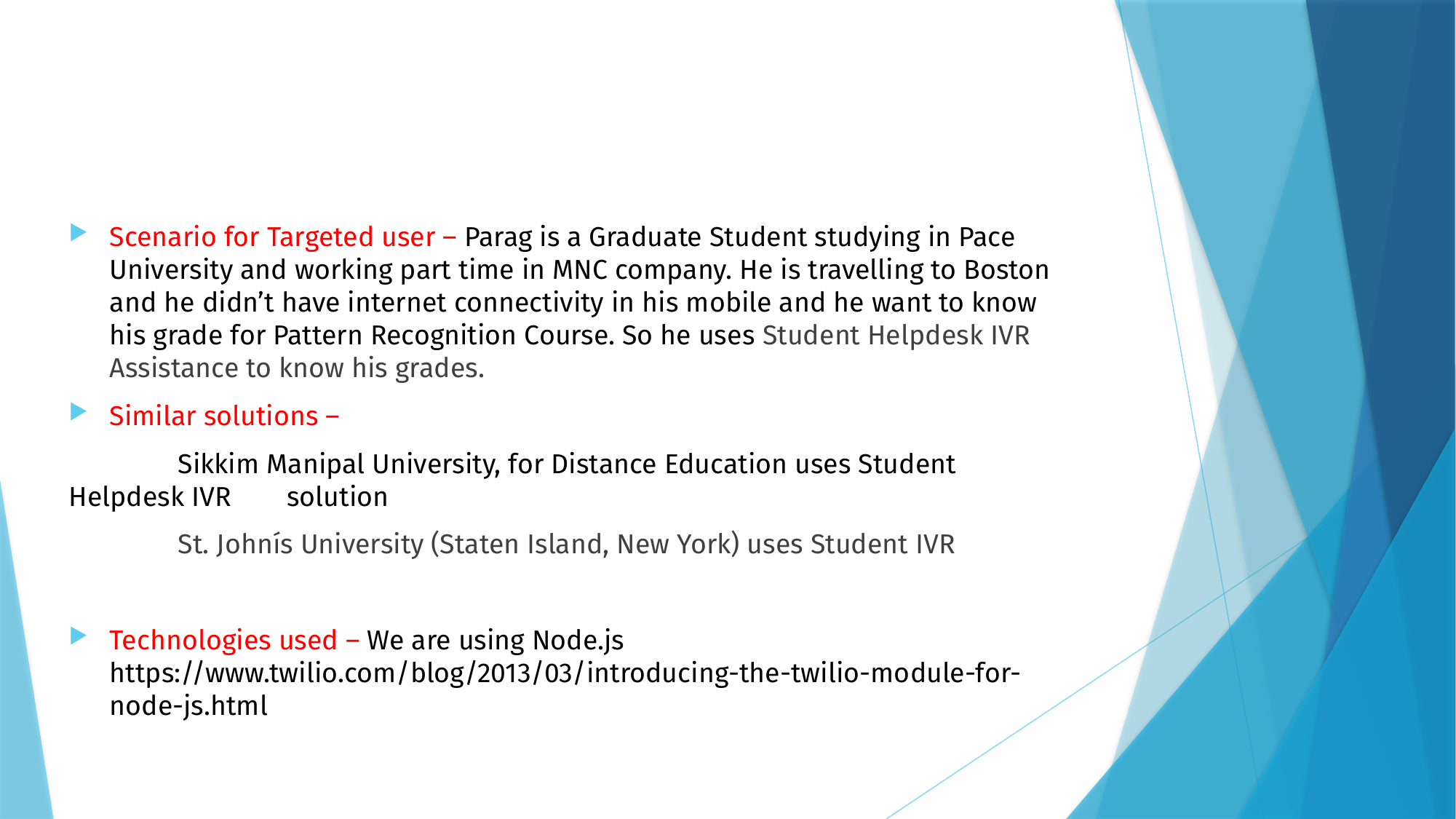

Scenario for Targeted user – Parag is a Graduate Student studying in Pace University and working part time in MNC company. He is travelling to Boston and he didn’t have internet connectivity in his mobile and he want to know his grade for Pattern Recognition Course. So he uses Student Helpdesk IVR Assistance to know his grades.
Similar solutions –
	Sikkim Manipal University, for Distance Education uses Student Helpdesk IVR 	solution
	St. Johnís University (Staten Island, New York) uses Student IVR

Technologies used – We are using Node.js https://www.twilio.com/blog/2013/03/introducing-the-twilio-module-for-node-js.html